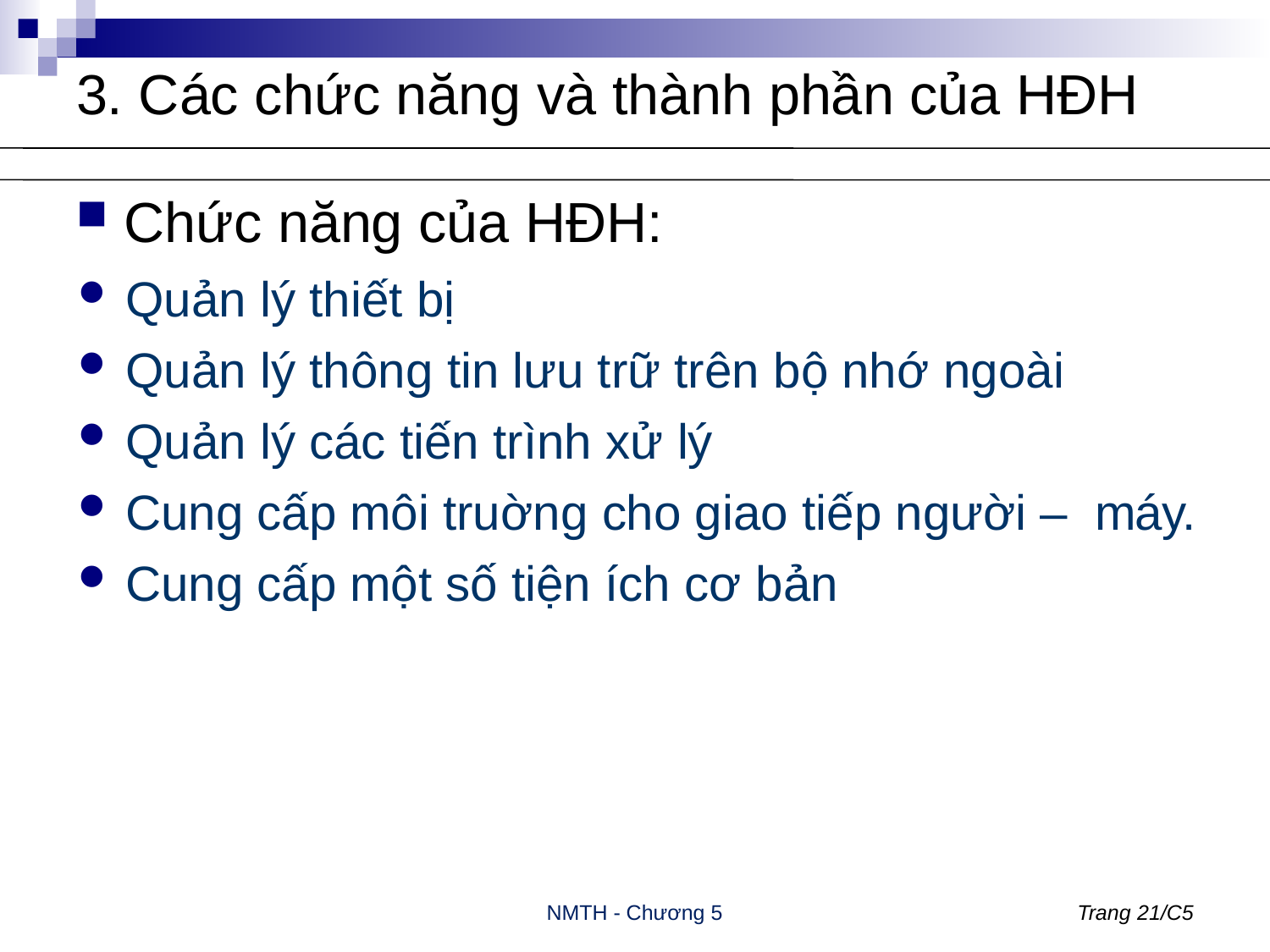

# 3. Các chức năng và thành phần của HĐH

Chức năng của HĐH:
Quản lý thiết bị
Quản lý thông tin lưu trữ trên bộ nhớ ngoài
Quản lý các tiến trình xử lý
Cung cấp môi truờng cho giao tiếp người –  máy.
Cung cấp một số tiện ích cơ bản
NMTH - Chương 5
Trang 21/C5